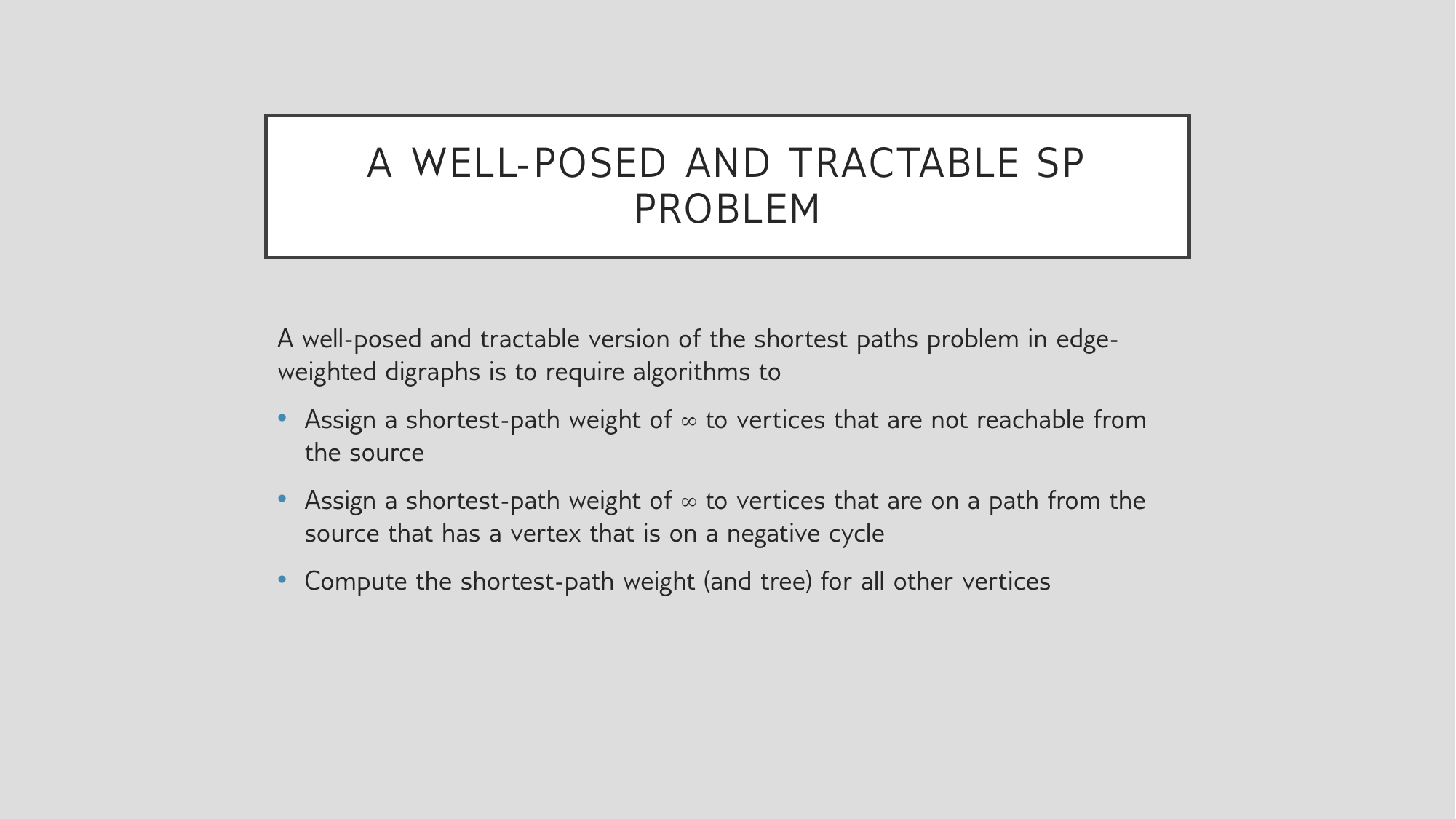

# A well-Posed and Tractable SP Problem
A well-posed and tractable version of the shortest paths problem in edge-weighted digraphs is to require algorithms to
Assign a shortest-path weight of ∞ to vertices that are not reachable from the source
Assign a shortest-path weight of ∞ to vertices that are on a path from the source that has a vertex that is on a negative cycle
Compute the shortest-path weight (and tree) for all other vertices